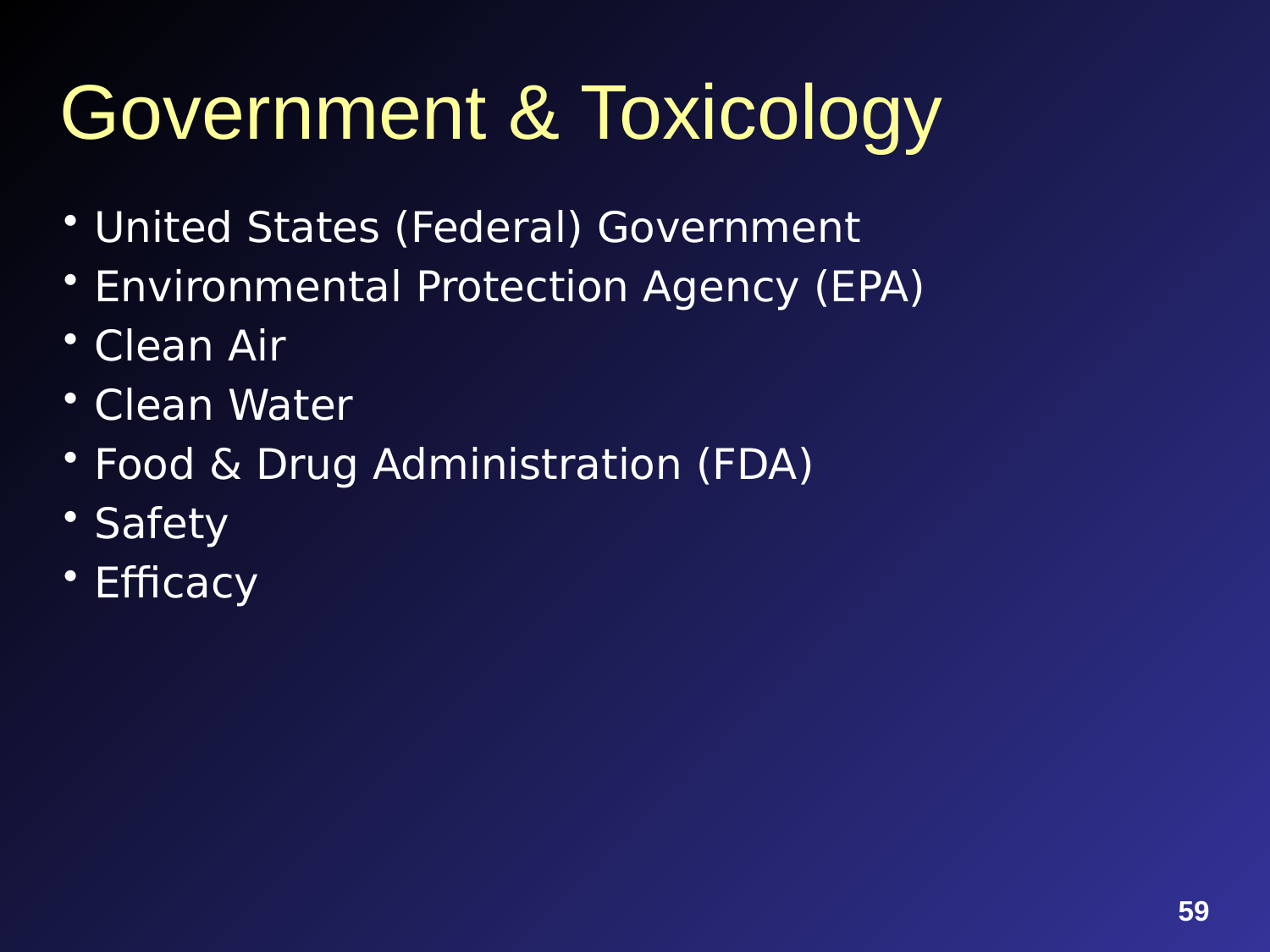

# Government & Toxicology
United States (Federal) Government
Environmental Protection Agency (EPA)
Clean Air
Clean Water
Food & Drug Administration (FDA)
Safety
Efficacy
59